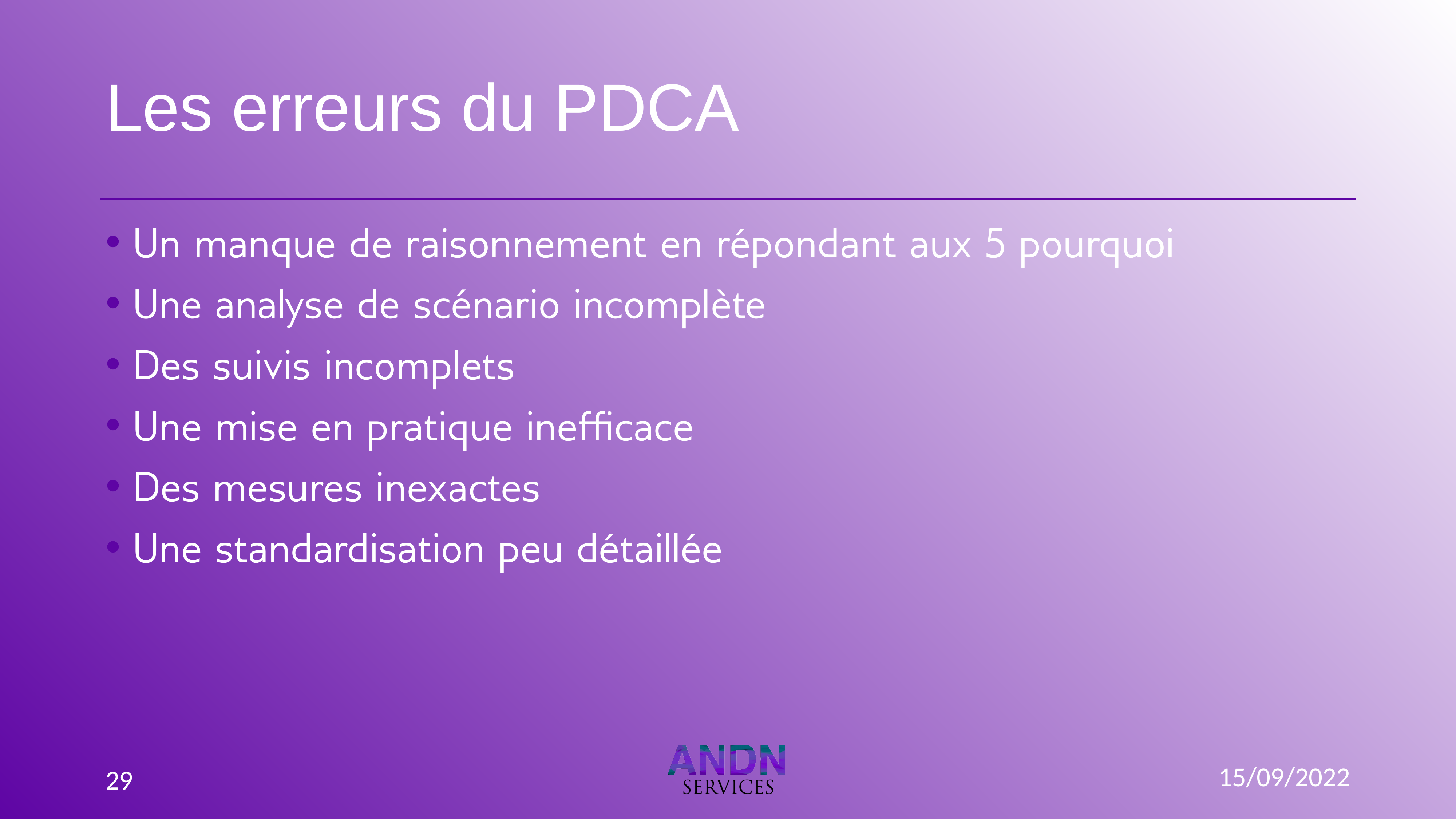

# Les erreurs du PDCA
Un manque de raisonnement en répondant aux 5 pourquoi
Une analyse de scénario incomplète
Des suivis incomplets
Une mise en pratique inefficace
Des mesures inexactes
Une standardisation peu détaillée
15/09/2022
29